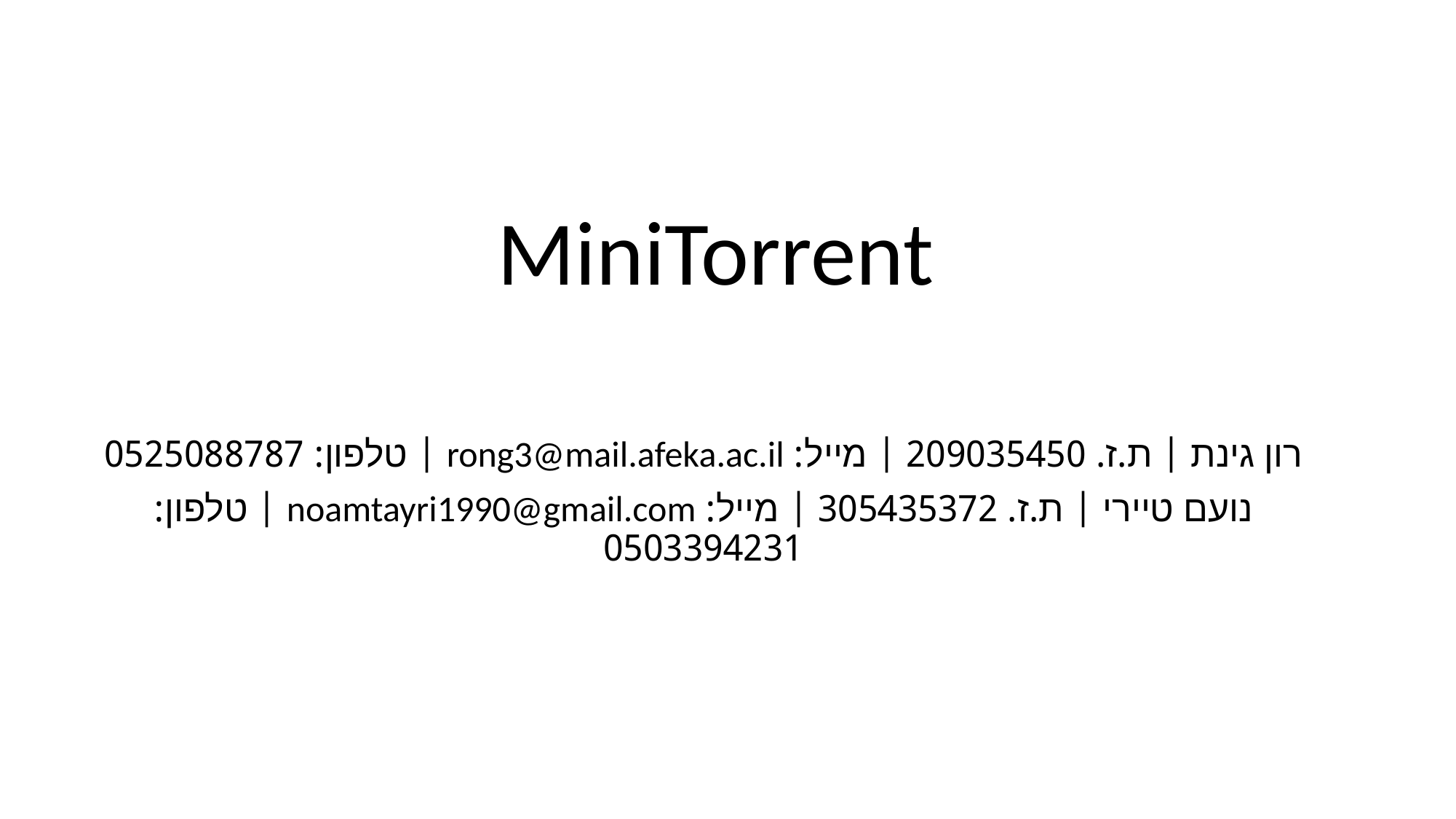

# MiniTorrent
רון גינת | ת.ז. 209035450 | מייל: rong3@mail.afeka.ac.il | טלפון: 0525088787
נועם טיירי | ת.ז. 305435372 | מייל: noamtayri1990@gmail.com | טלפון: 0503394231